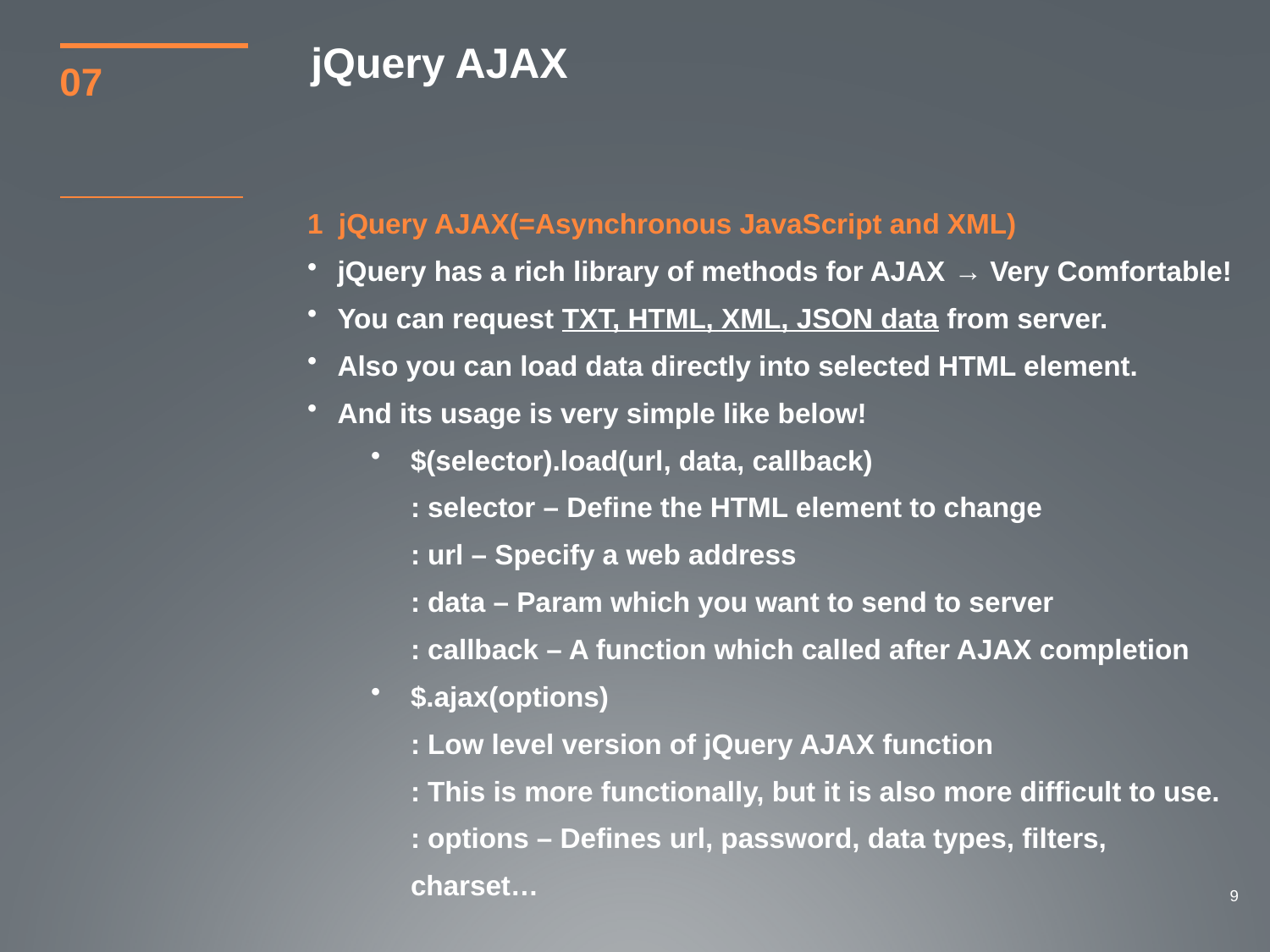

jQuery AJAX
07
1  jQuery AJAX(=Asynchronous JavaScript and XML)
jQuery has a rich library of methods for AJAX → Very Comfortable!
You can request TXT, HTML, XML, JSON data from server.
Also you can load data directly into selected HTML element.
And its usage is very simple like below!
$(selector).load(url, data, callback)
: selector – Define the HTML element to change
: url – Specify a web address
: data – Param which you want to send to server
: callback – A function which called after AJAX completion
$.ajax(options)
: Low level version of jQuery AJAX function
: This is more functionally, but it is also more difficult to use.
: options – Defines url, password, data types, filters, charset…